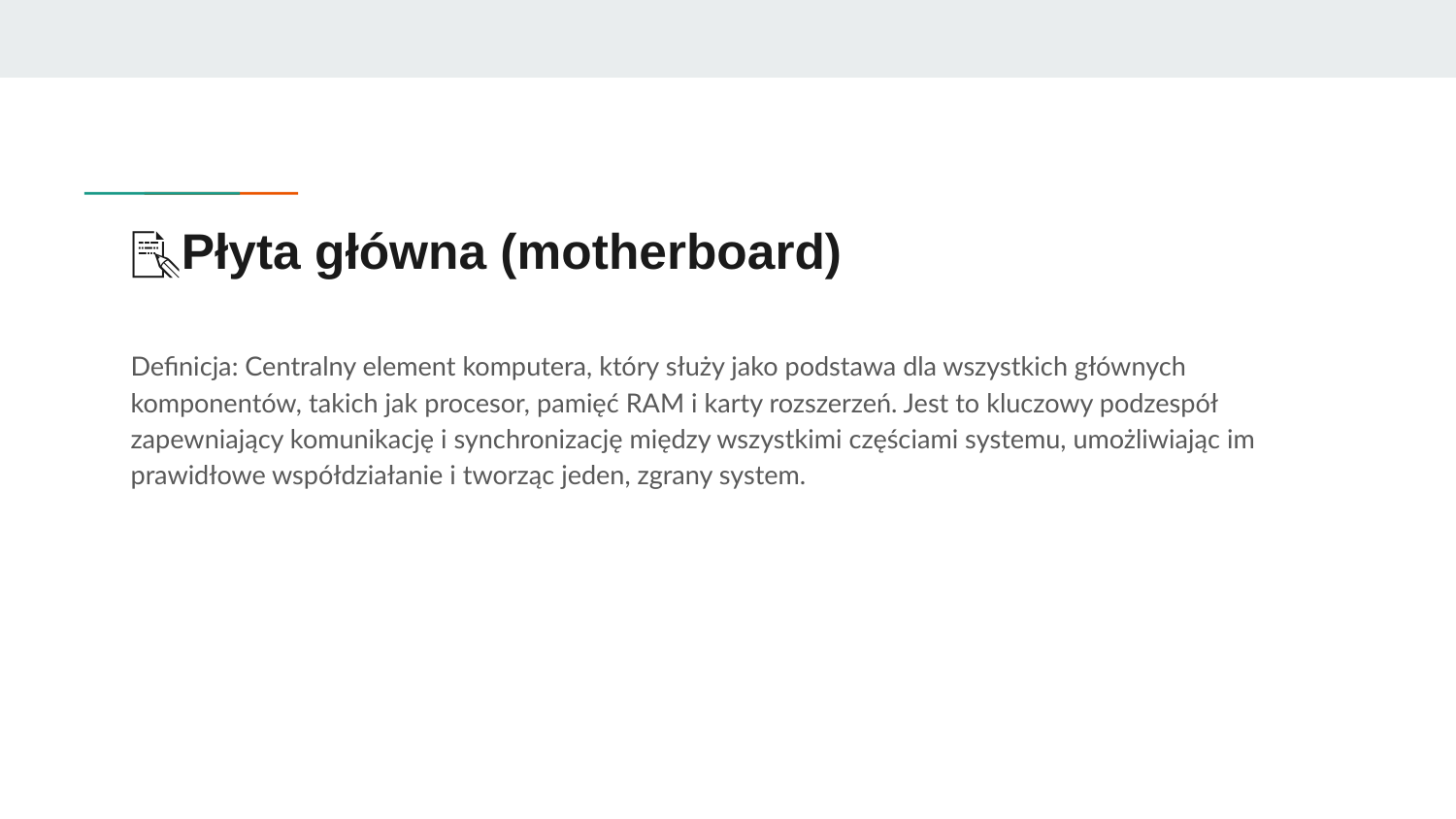

# 📝Płyta główna (motherboard)

Definicja: Centralny element komputera, który służy jako podstawa dla wszystkich głównych komponentów, takich jak procesor, pamięć RAM i karty rozszerzeń. Jest to kluczowy podzespół zapewniający komunikację i synchronizację między wszystkimi częściami systemu, umożliwiając im prawidłowe współdziałanie i tworząc jeden, zgrany system.